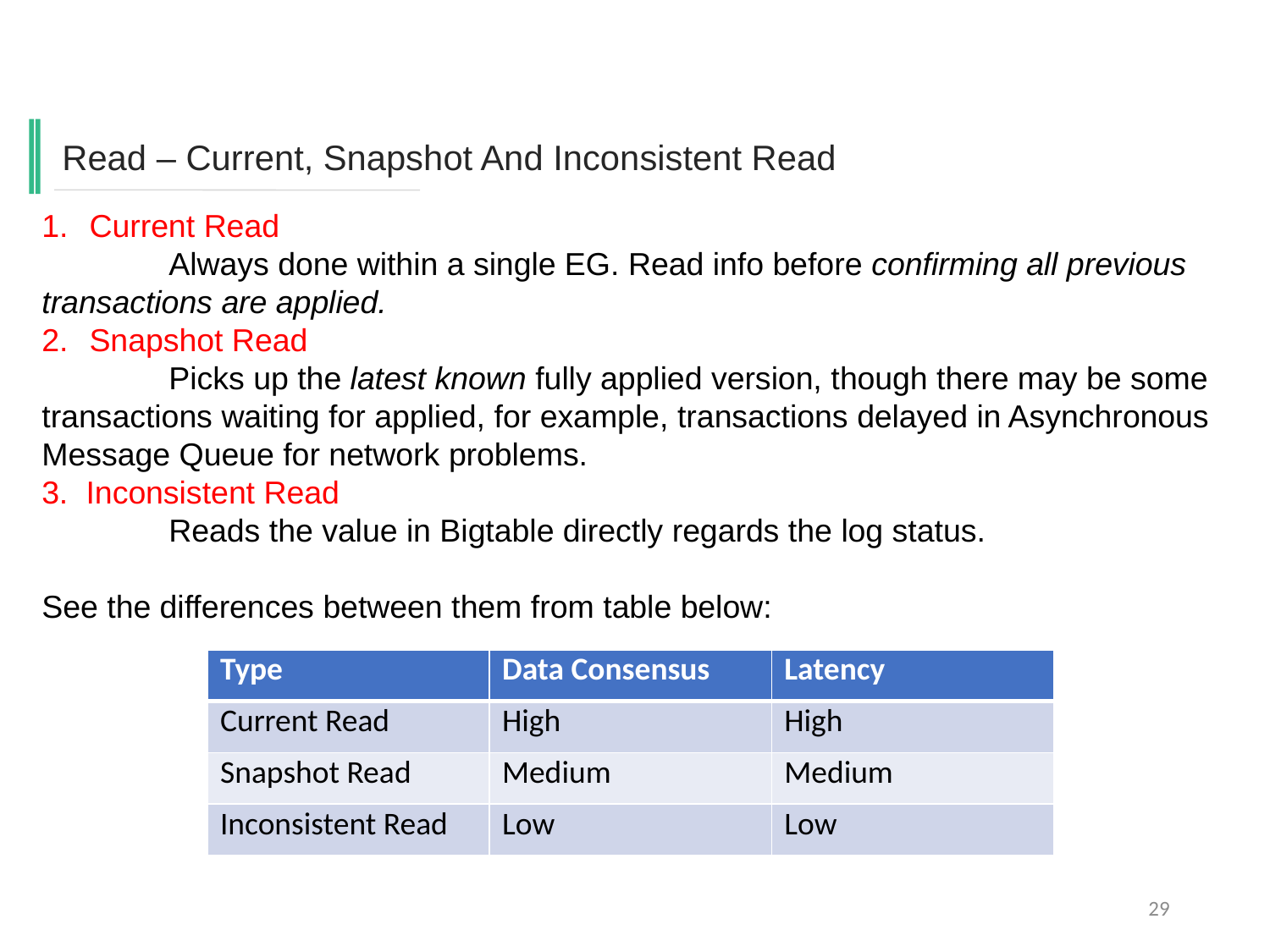

Read – Current, Snapshot And Inconsistent Read

Current Read
	Always done within a single EG. Read info before confirming all previous transactions are applied.
Snapshot Read
	Picks up the latest known fully applied version, though there may be some transactions waiting for applied, for example, transactions delayed in Asynchronous Message Queue for network problems.
3.  Inconsistent Read
	Reads the value in Bigtable directly regards the log status.

See the differences between them from table below:
| Type | Data Consensus | Latency |
| --- | --- | --- |
| Current Read | High | High |
| Snapshot Read | Medium | Medium |
| Inconsistent Read | Low | Low |
29